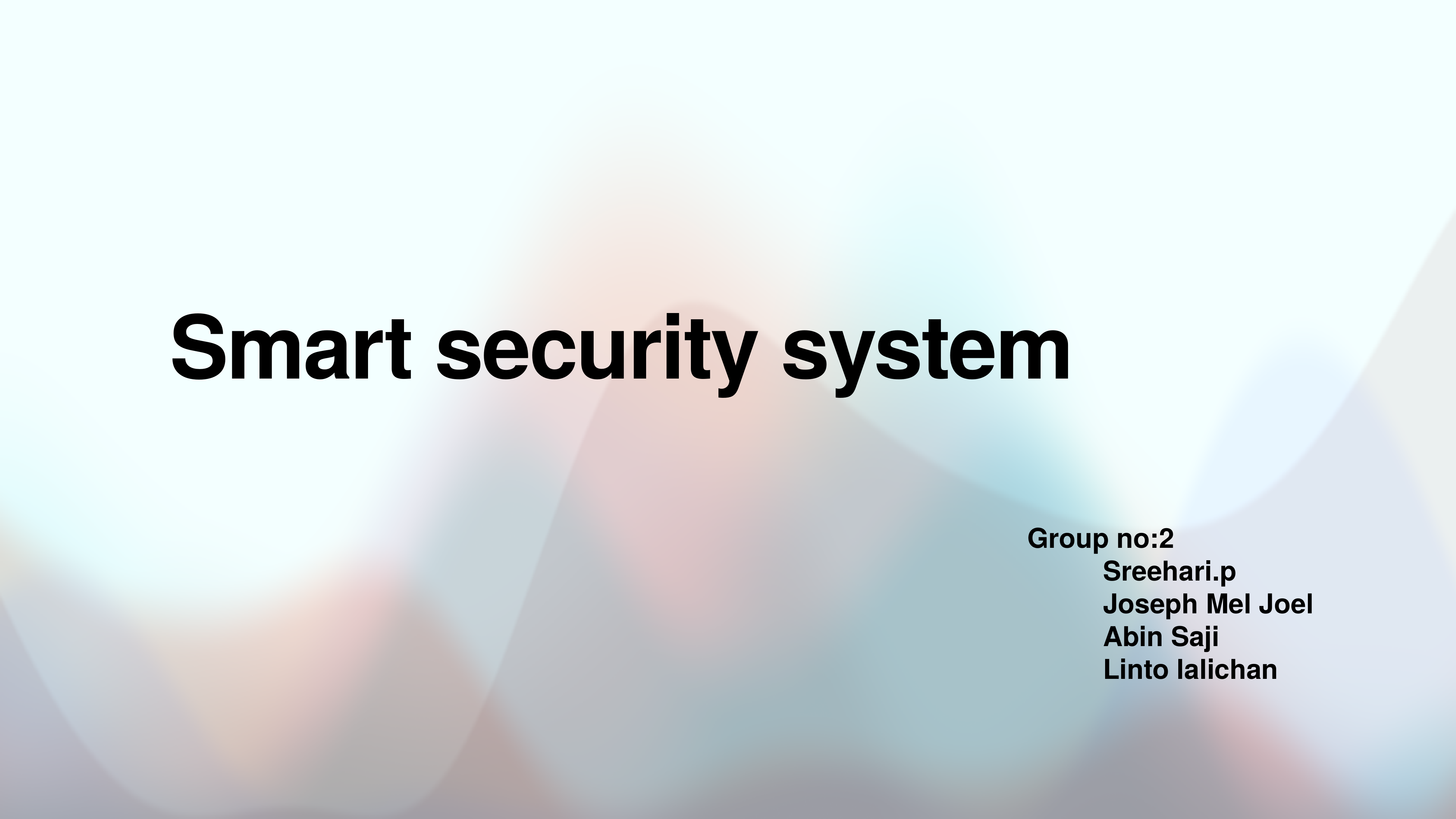

# Smart security system

   Group no:2
             Sreehari.p
             Joseph Mel Joel
             Abin Saji
             Linto lalichan